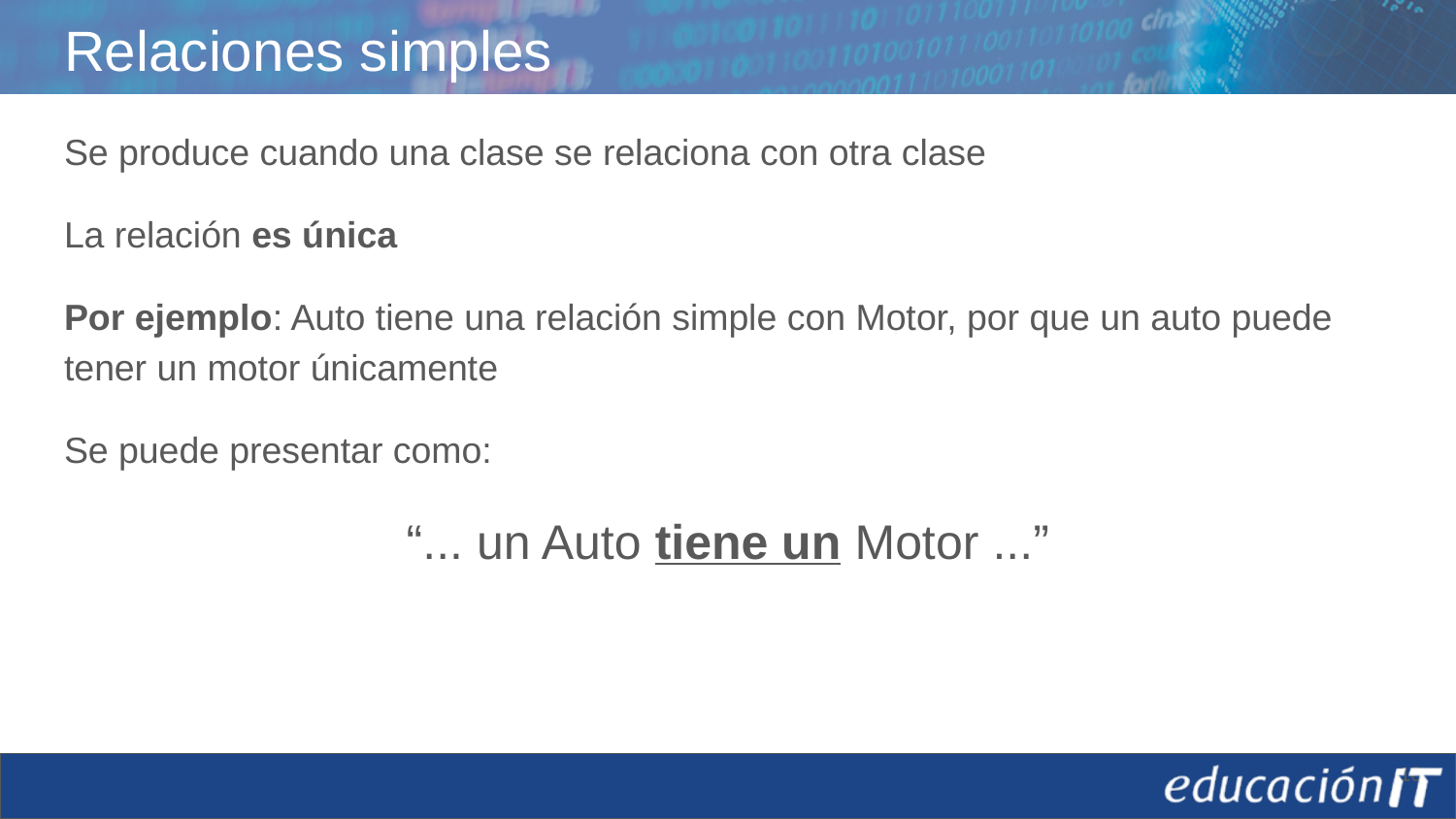

# Relaciones simples
Se produce cuando una clase se relaciona con otra clase
La relación es única
Por ejemplo: Auto tiene una relación simple con Motor, por que un auto puede tener un motor únicamente
Se puede presentar como:
“... un Auto tiene un Motor ...”